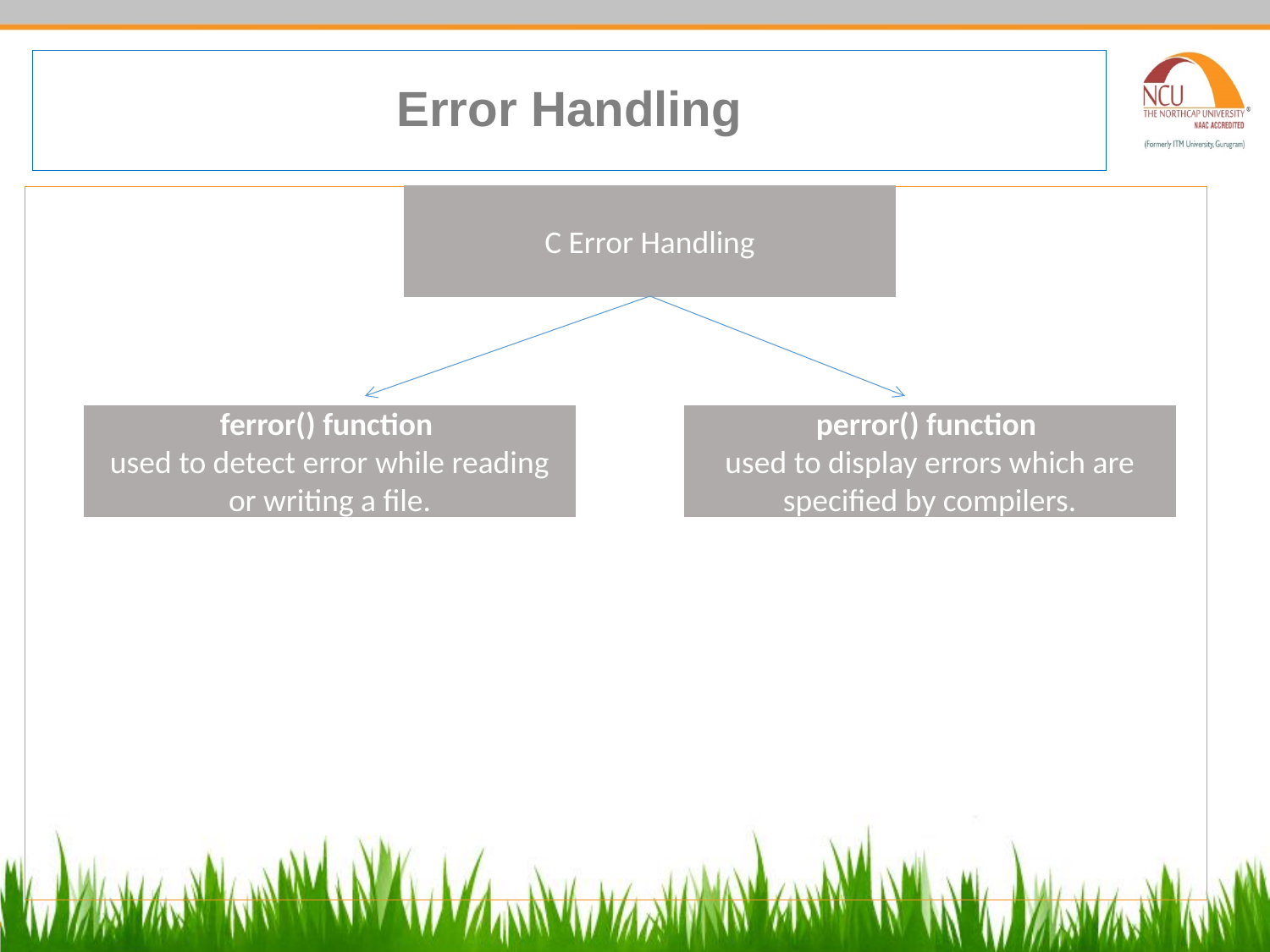

# Error Handling

C Error Handling
ferror() function
used to detect error while reading or writing a file.
perror() function
used to display errors which are specified by compilers.